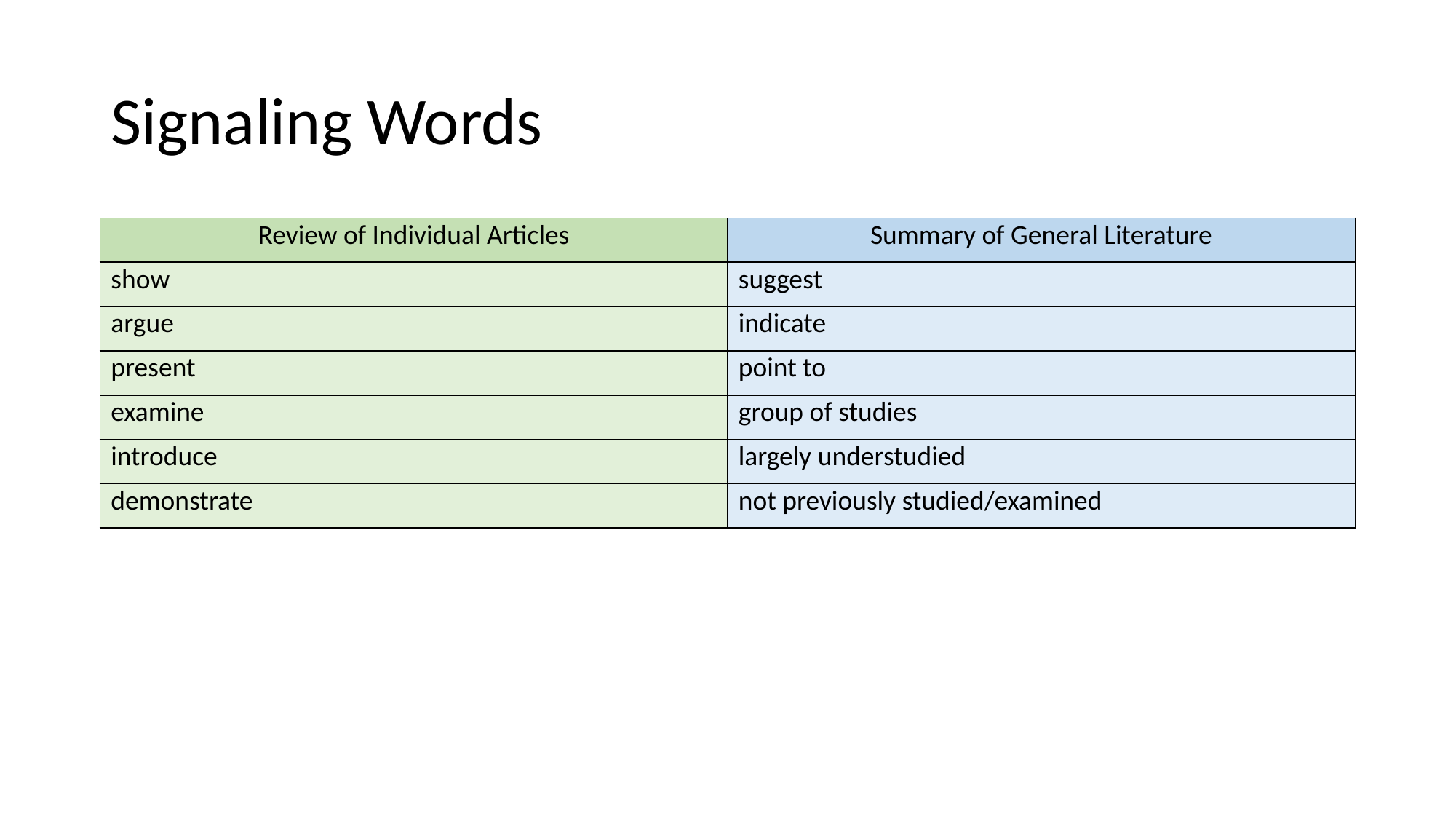

# Signaling Words
| Review of Individual Articles | Summary of General Literature |
| --- | --- |
| show | suggest |
| argue | indicate |
| present | point to |
| examine | group of studies |
| introduce | largely understudied |
| demonstrate | not previously studied/examined |